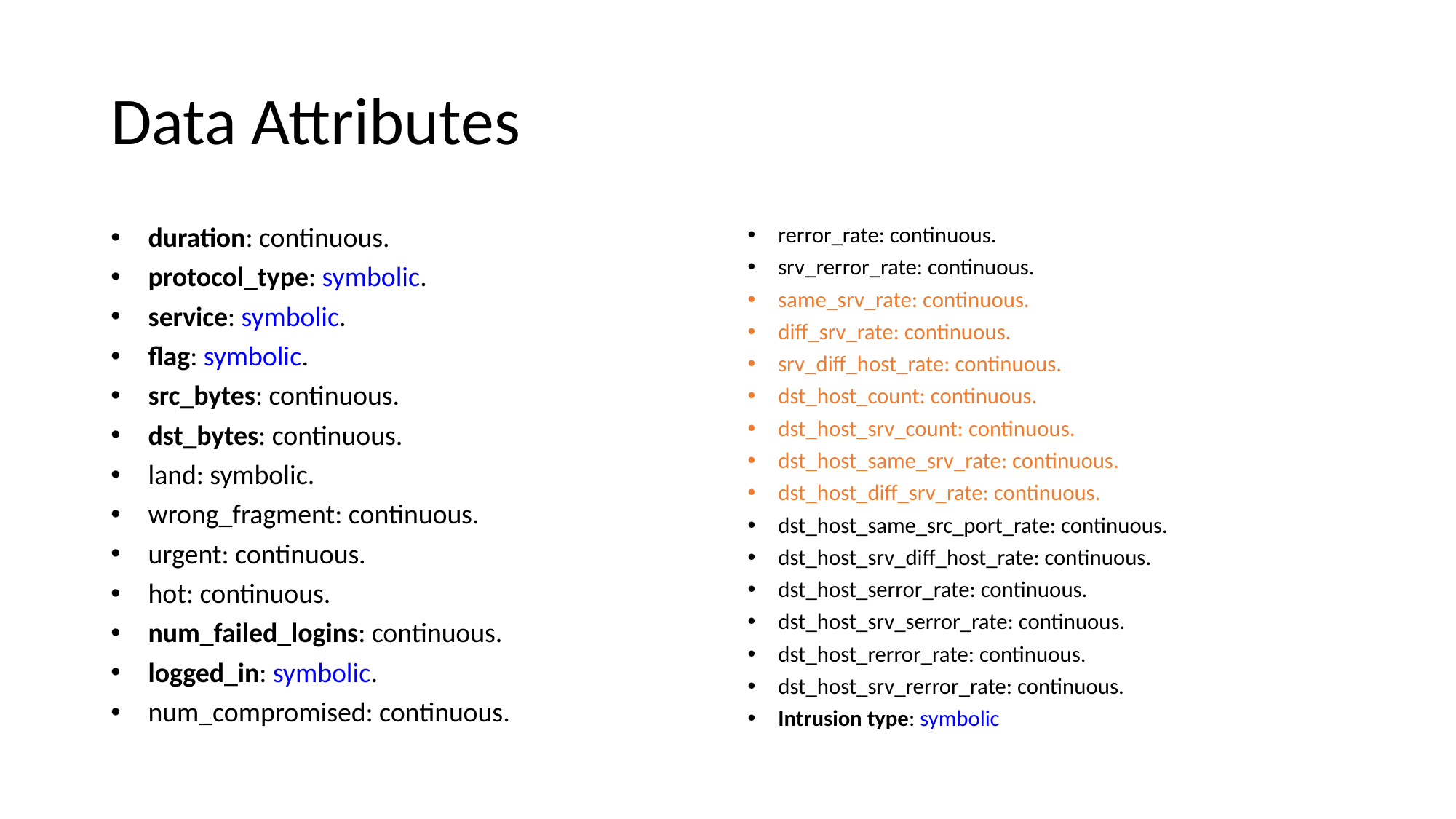

# Data Attributes
duration: continuous.
protocol_type: symbolic.
service: symbolic.
flag: symbolic.
src_bytes: continuous.
dst_bytes: continuous.
land: symbolic.
wrong_fragment: continuous.
urgent: continuous.
hot: continuous.
num_failed_logins: continuous.
logged_in: symbolic.
num_compromised: continuous.
rerror_rate: continuous.
srv_rerror_rate: continuous.
same_srv_rate: continuous.
diff_srv_rate: continuous.
srv_diff_host_rate: continuous.
dst_host_count: continuous.
dst_host_srv_count: continuous.
dst_host_same_srv_rate: continuous.
dst_host_diff_srv_rate: continuous.
dst_host_same_src_port_rate: continuous.
dst_host_srv_diff_host_rate: continuous.
dst_host_serror_rate: continuous.
dst_host_srv_serror_rate: continuous.
dst_host_rerror_rate: continuous.
dst_host_srv_rerror_rate: continuous.
Intrusion type: symbolic